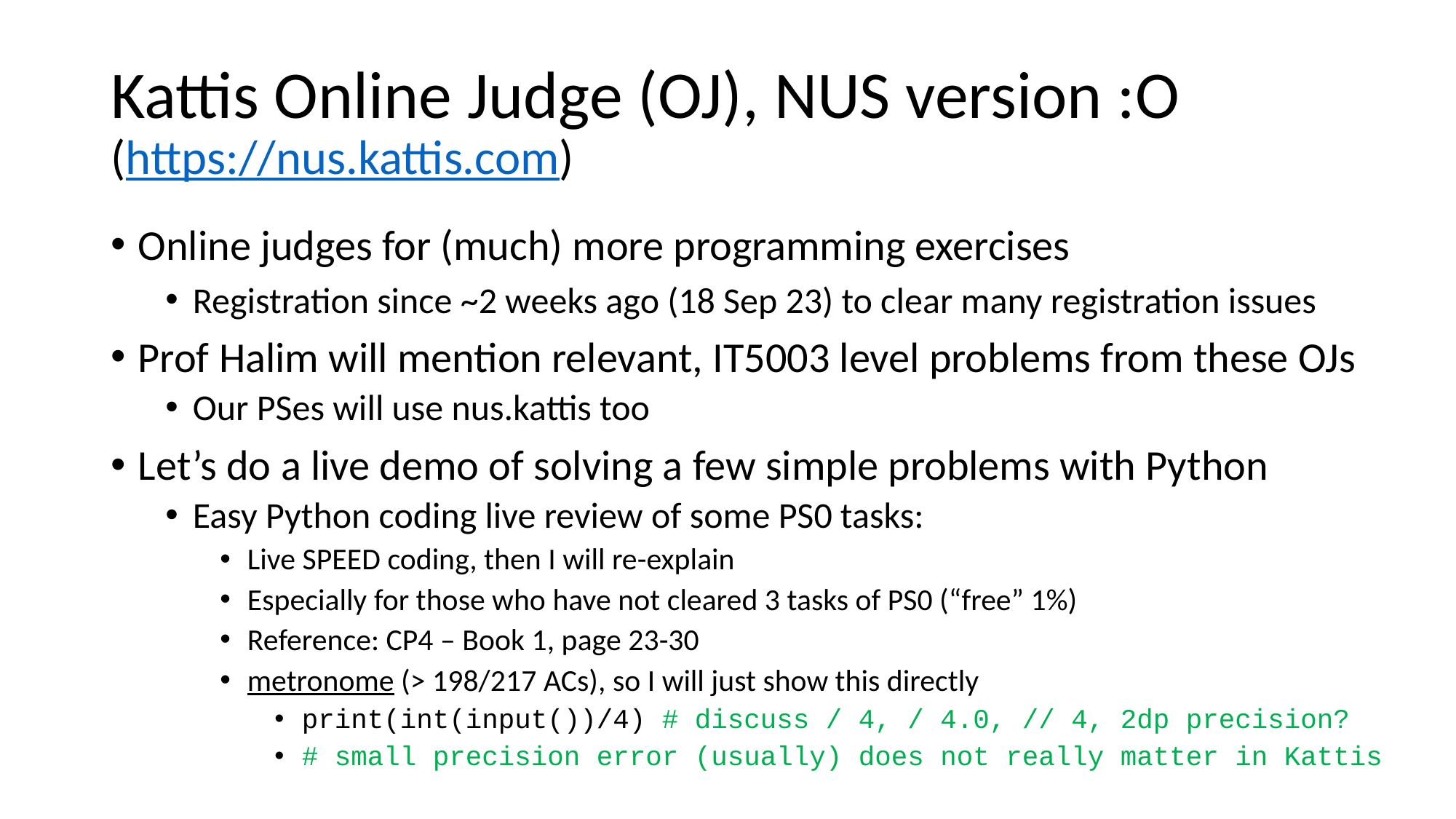

# Kattis Online Judge (OJ), NUS version :O (https://nus.kattis.com)
Online judges for (much) more programming exercises
Registration since ~2 weeks ago (18 Sep 23) to clear many registration issues
Prof Halim will mention relevant, IT5003 level problems from these OJs
Our PSes will use nus.kattis too
Let’s do a live demo of solving a few simple problems with Python
Easy Python coding live review of some PS0 tasks:
Live SPEED coding, then I will re-explain
Especially for those who have not cleared 3 tasks of PS0 (“free” 1%)
Reference: CP4 – Book 1, page 23-30
metronome (> 198/217 ACs), so I will just show this directly
print(int(input())/4) # discuss / 4, / 4.0, // 4, 2dp precision?
# small precision error (usually) does not really matter in Kattis